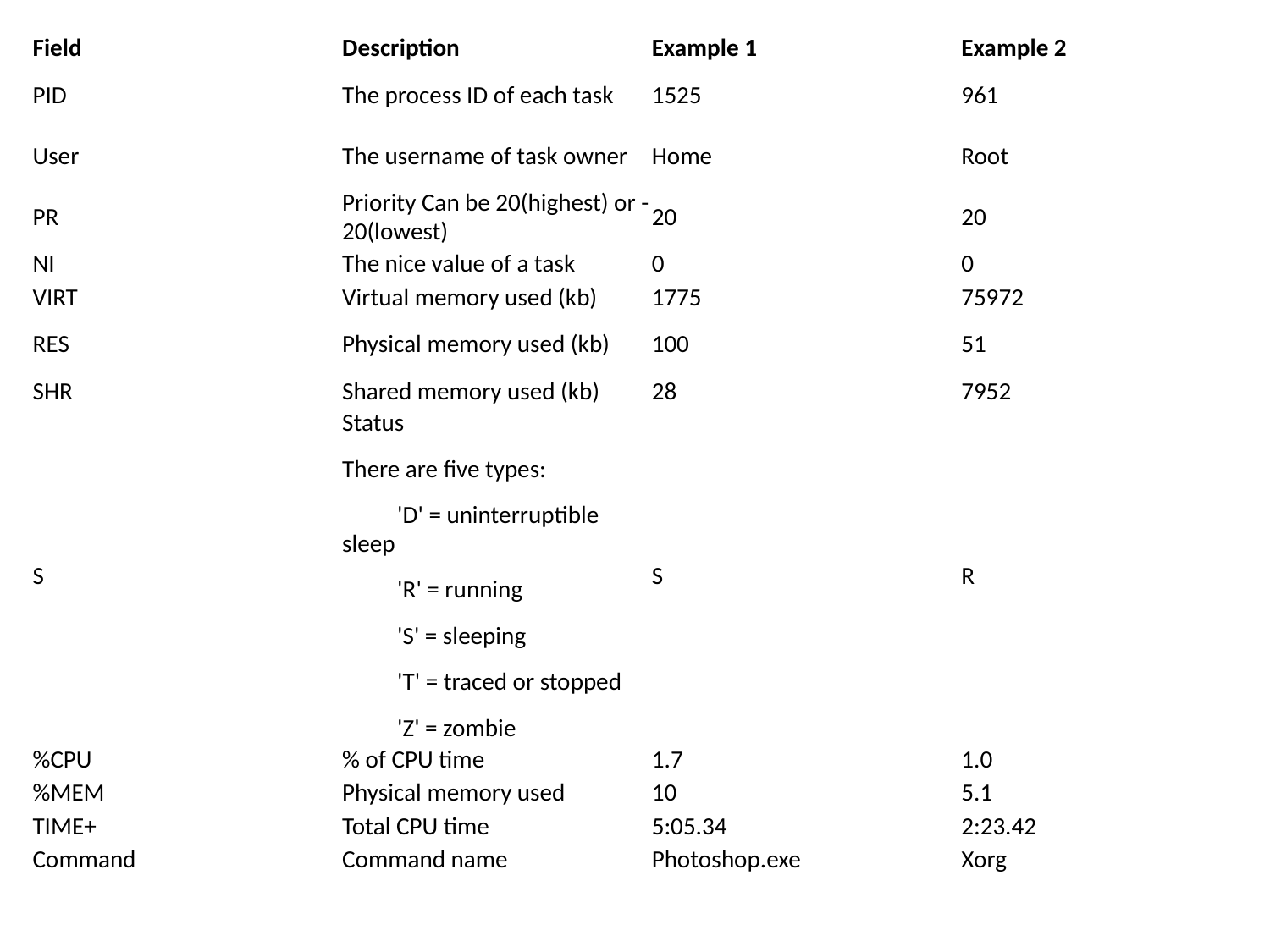

| Field | Description | Example 1 | Example 2 |
| --- | --- | --- | --- |
| PID | The process ID of each task | 1525 | 961 |
| User | The username of task owner | Home | Root |
| PR | Priority Can be 20(highest) or -20(lowest) | 20 | 20 |
| NI | The nice value of a task | 0 | 0 |
| VIRT | Virtual memory used (kb) | 1775 | 75972 |
| RES | Physical memory used (kb) | 100 | 51 |
| SHR | Shared memory used (kb) | 28 | 7952 |
| S | Status There are five types:           'D' = uninterruptible sleep           'R' = running           'S' = sleeping           'T' = traced or stopped           'Z' = zombie | S | R |
| %CPU | % of CPU time | 1.7 | 1.0 |
| %MEM | Physical memory used | 10 | 5.1 |
| TIME+ | Total CPU time | 5:05.34 | 2:23.42 |
| Command | Command name | Photoshop.exe | Xorg |